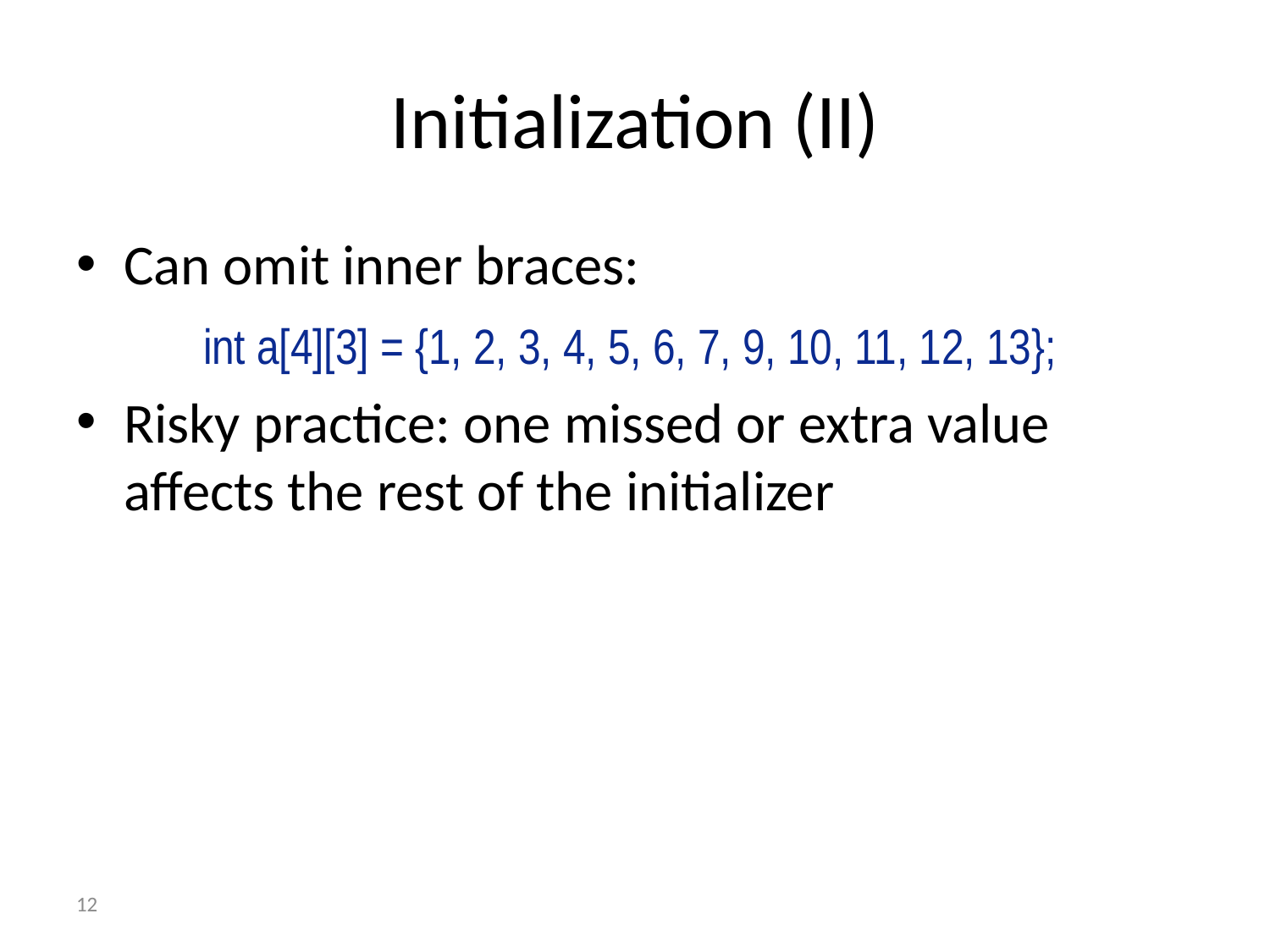

# Initialization (II)
Can omit inner braces:
	int a[4][3] = {1, 2, 3, 4, 5, 6, 7, 9, 10, 11, 12, 13};
Risky practice: one missed or extra value affects the rest of the initializer

12